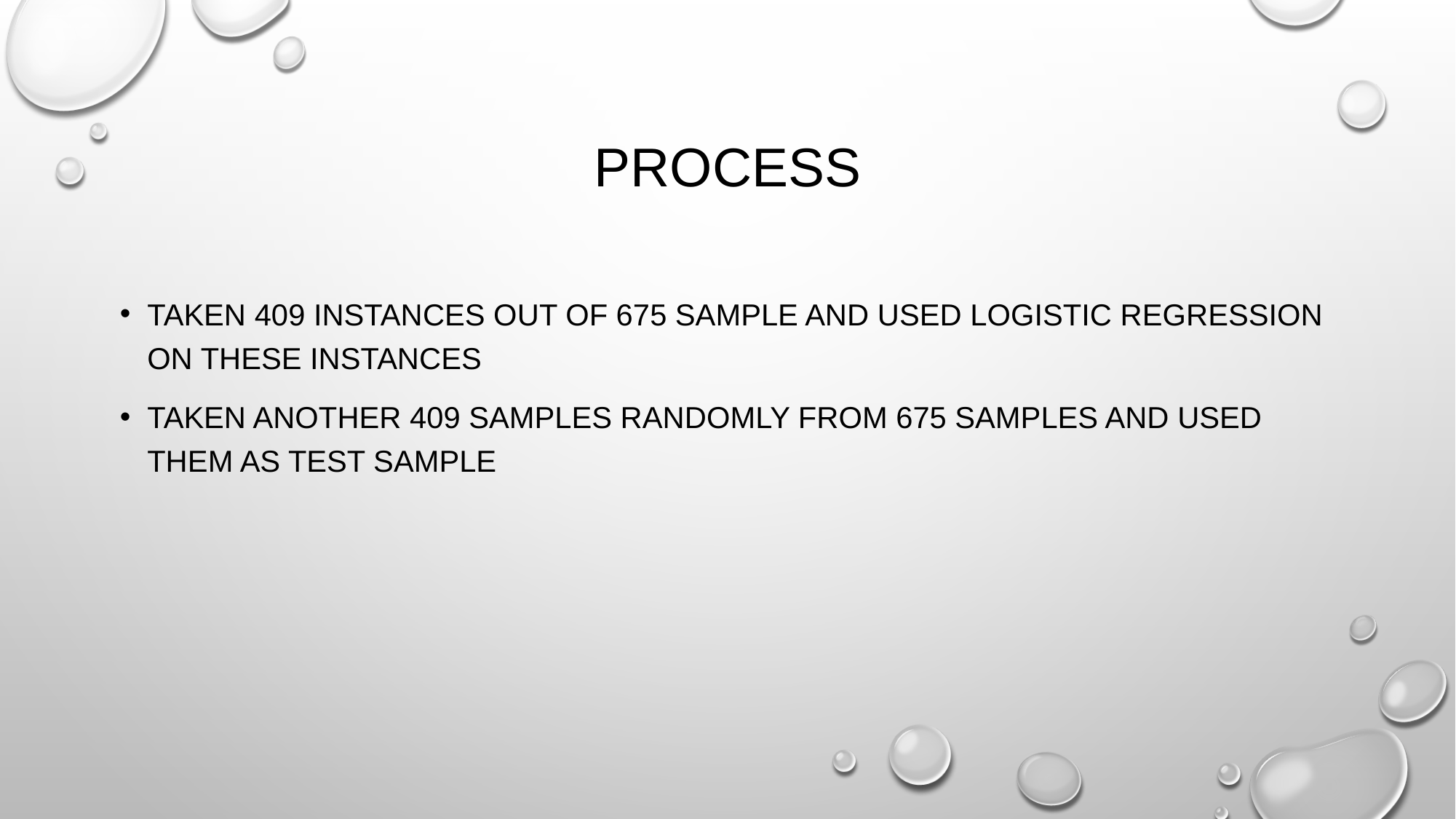

# Process
Taken 409 instances out of 675 sample and used logistic regression on these instances
Taken another 409 samples randomly from 675 samples and used them as test sample